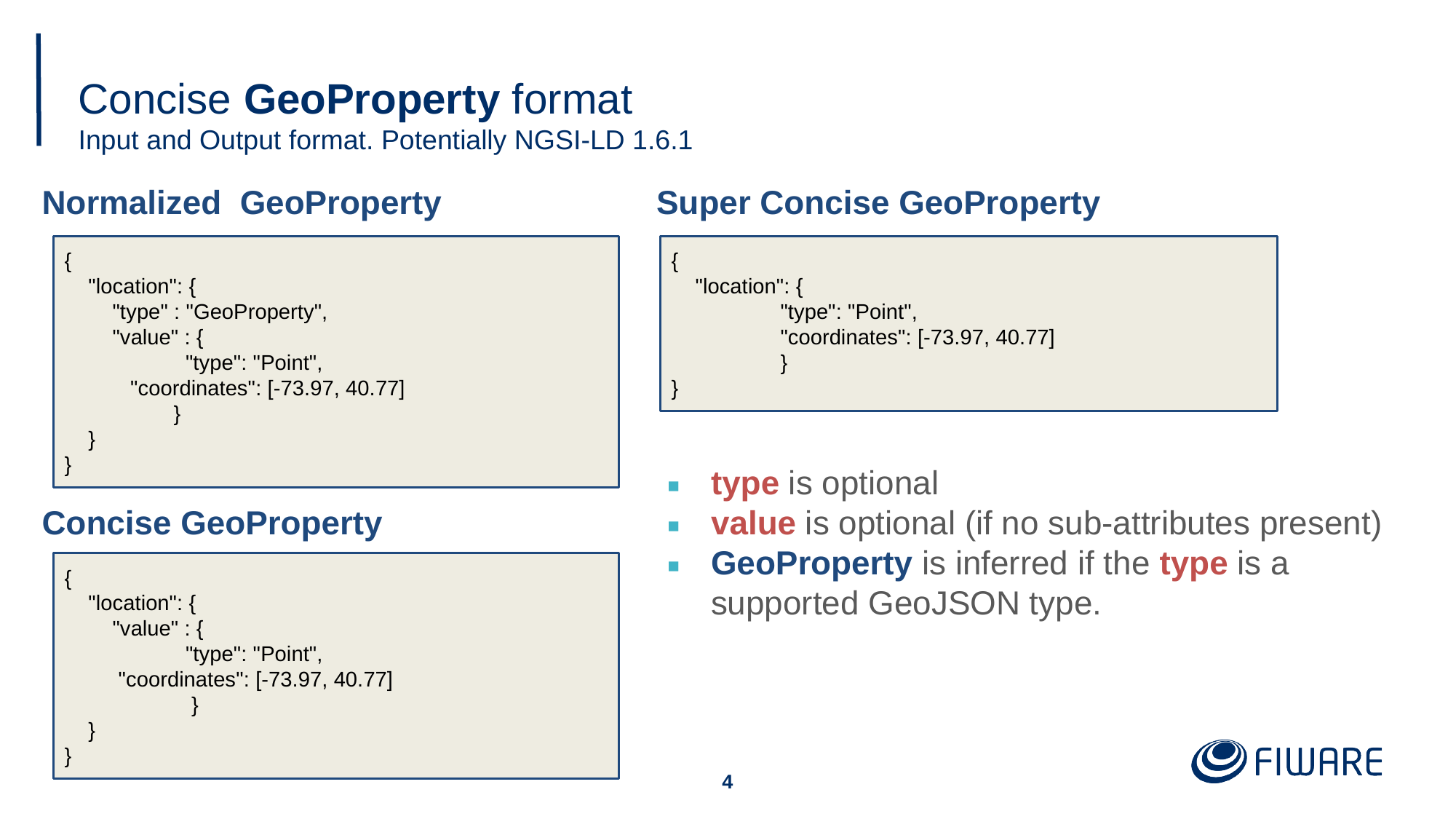

# Concise GeoProperty format
Input and Output format. Potentially NGSI-LD 1.6.1
Normalized  GeoProperty

Concise GeoProperty
Super Concise GeoProperty

type is optional
value is optional (if no sub-attributes present)
GeoProperty is inferred if the type is a supported GeoJSON type.

{
    "location": {
        "type" : "GeoProperty",
        "value" : {
  "type": "Point",
           "coordinates": [-73.97, 40.77]
	}
    }
}
{
    "location": {
"type": "Point",
    	"coordinates": [-73.97, 40.77]
	}
}
{
    "location": {
        "value" : {
  "type": "Point",
         "coordinates": [-73.97, 40.77]
	   }
    }
}
4